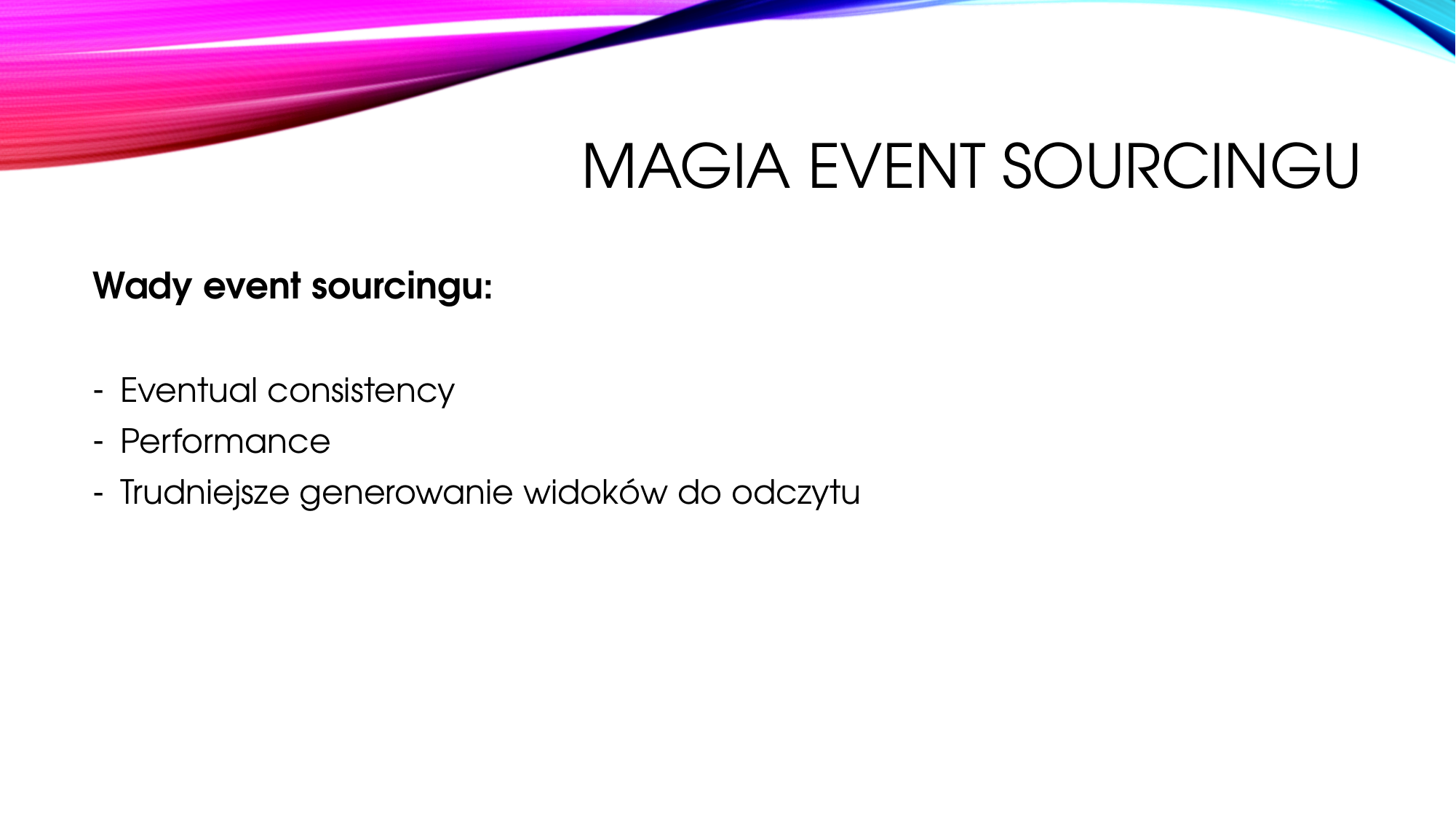

# Magia Event sourcingu
Wady event sourcingu:

Eventual consistency
Performance
Trudniejsze generowanie widoków do odczytu